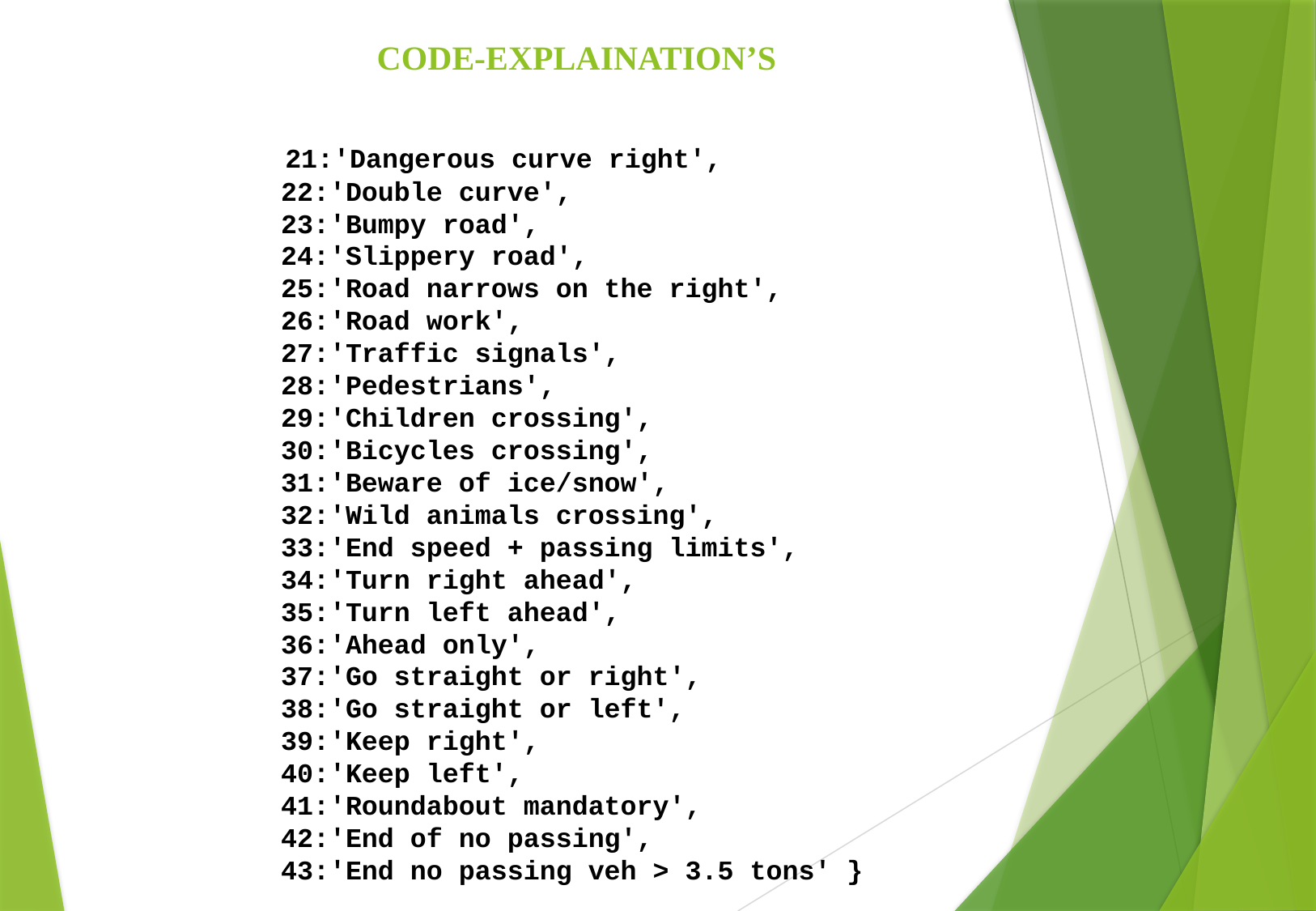

CODE-EXPLAINATION’S
          21:'Dangerous curve right',
           22:'Double curve',
           23:'Bumpy road',
           24:'Slippery road',
           25:'Road narrows on the right',
           26:'Road work',
           27:'Traffic signals',
           28:'Pedestrians',
           29:'Children crossing',
           30:'Bicycles crossing',
           31:'Beware of ice/snow',
           32:'Wild animals crossing',
           33:'End speed + passing limits',
           34:'Turn right ahead',
           35:'Turn left ahead',
           36:'Ahead only',
           37:'Go straight or right',
           38:'Go straight or left',
           39:'Keep right',
           40:'Keep left',
           41:'Roundabout mandatory',
           42:'End of no passing',
           43:'End no passing veh > 3.5 tons' }